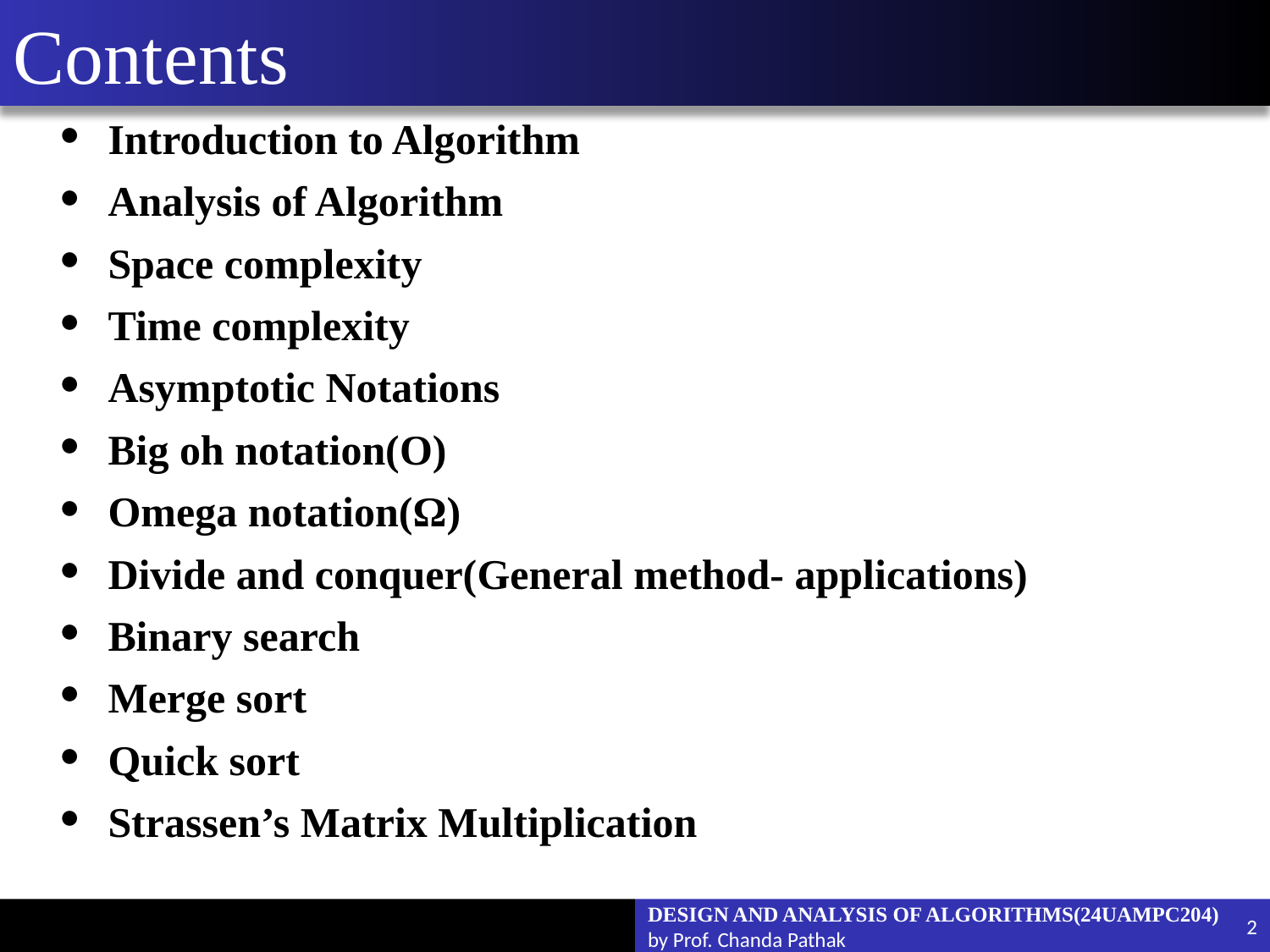

# Contents
Introduction to Algorithm
Analysis of Algorithm
Space complexity
Time complexity
Asymptotic Notations
Big oh notation(O)
Omega notation(Ω)
Divide and conquer(General method- applications)
Binary search
Merge sort
Quick sort
Strassen’s Matrix Multiplication
DESIGN AND ANALYSIS OF ALGORITHMS(24UAMPC204)
by Prof. Chanda Pathak
2